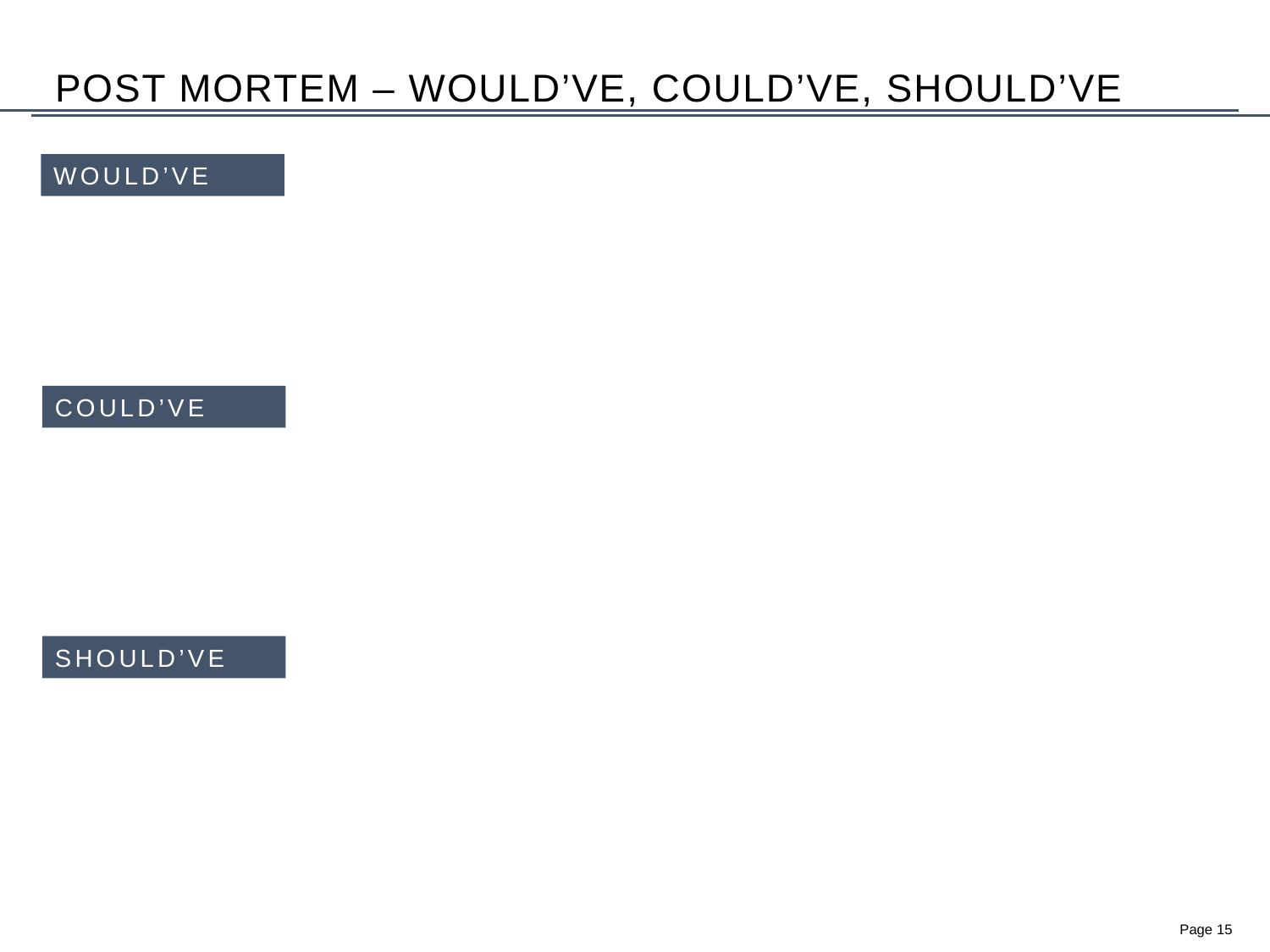

# Post mortem – WOULD’VE, COULD’VE, SHOULD’VE
WOULD’VE
COULD’VE
SHOULD’VE